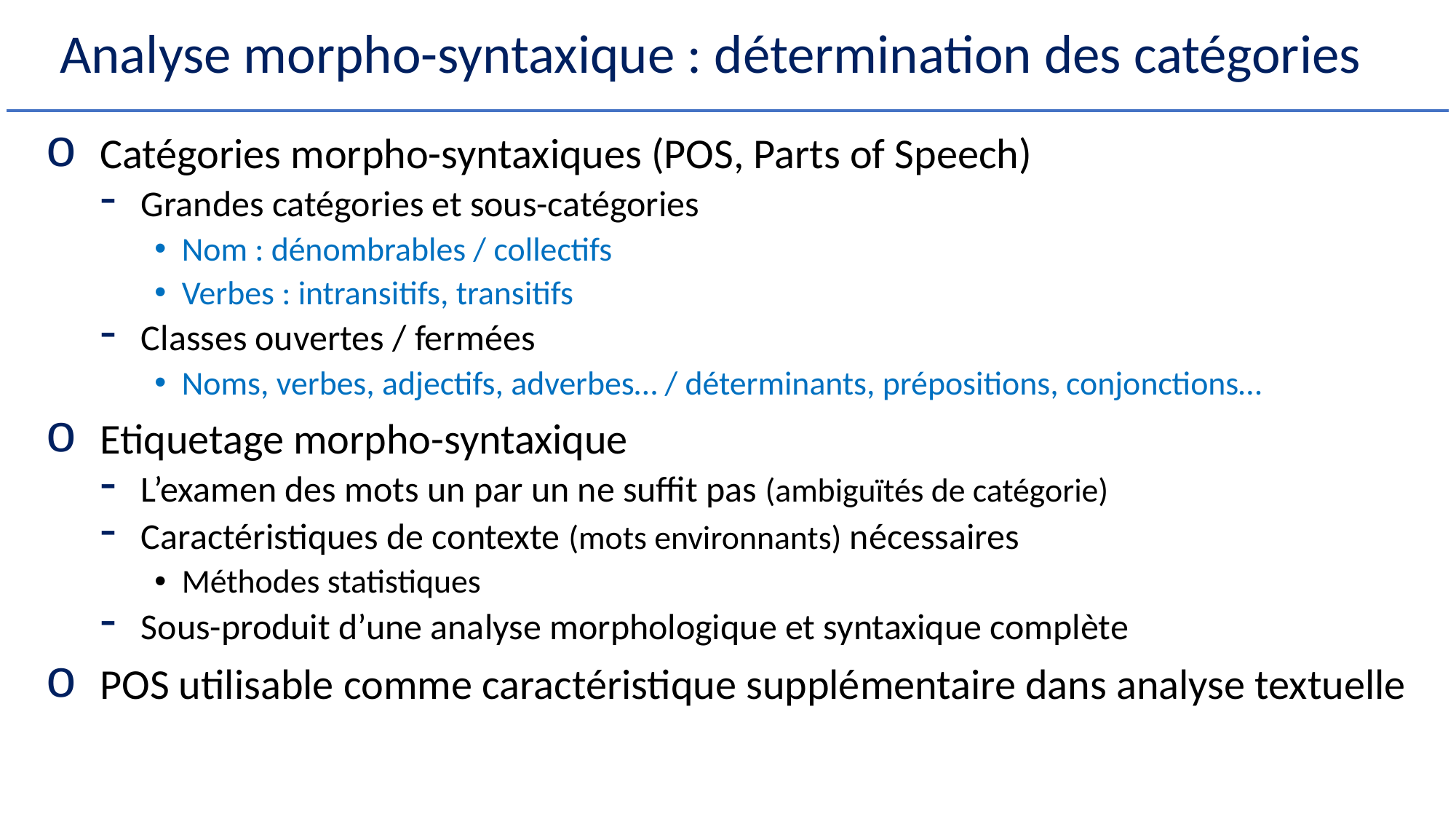

# Analyse morpho-syntaxique : détermination des catégories
Catégories morpho-syntaxiques (POS, Parts of Speech)
Grandes catégories et sous-catégories
Nom : dénombrables / collectifs
Verbes : intransitifs, transitifs
Classes ouvertes / fermées
Noms, verbes, adjectifs, adverbes… / déterminants, prépositions, conjonctions…
Etiquetage morpho-syntaxique
L’examen des mots un par un ne suffit pas (ambiguïtés de catégorie)
Caractéristiques de contexte (mots environnants) nécessaires
Méthodes statistiques
Sous-produit d’une analyse morphologique et syntaxique complète
POS utilisable comme caractéristique supplémentaire dans analyse textuelle